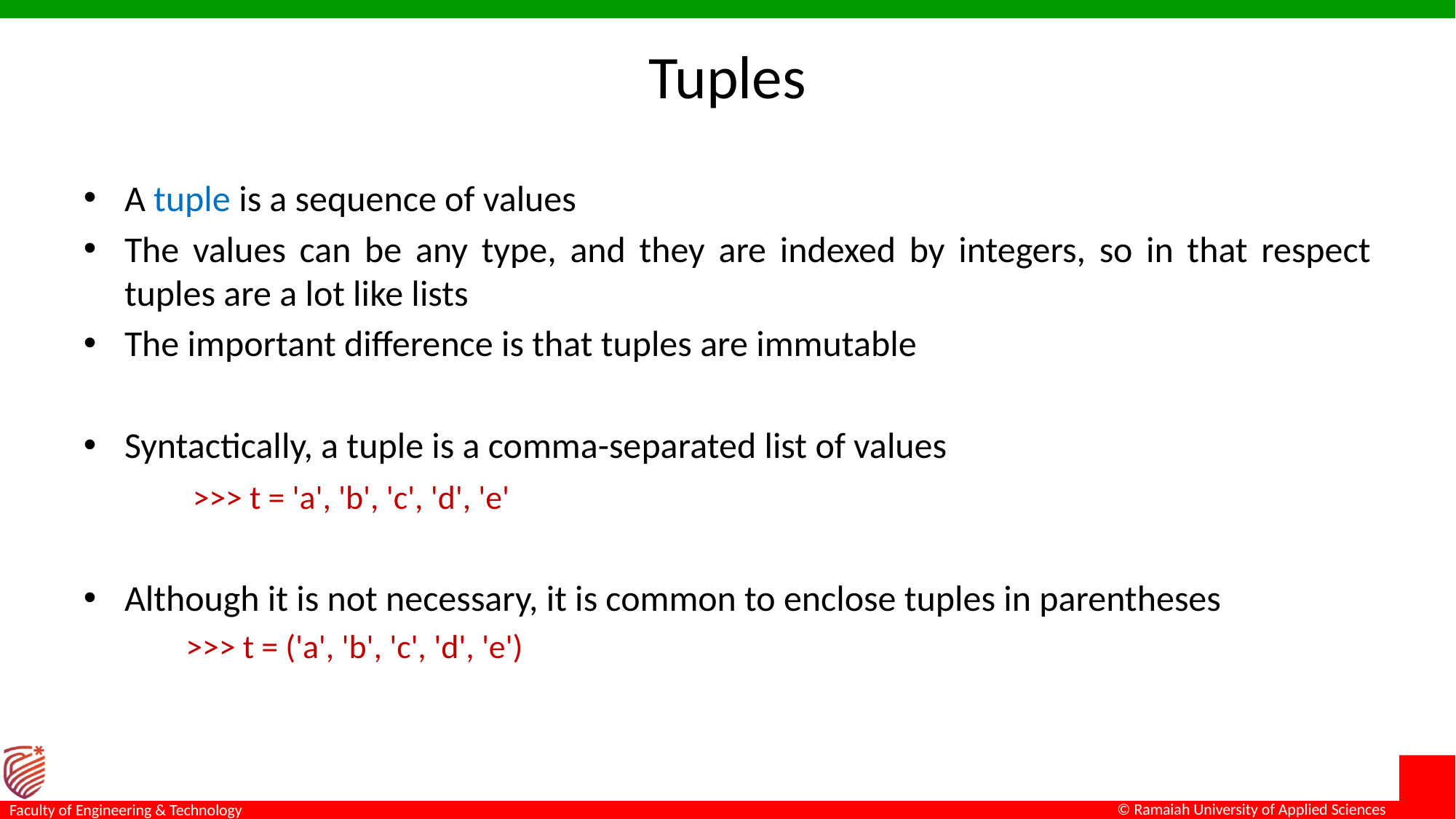

# Tuples
A tuple is a sequence of values
The values can be any type, and they are indexed by integers, so in that respect tuples are a lot like lists
The important difference is that tuples are immutable

Syntactically, a tuple is a comma-separated list of values
	>>> t = 'a', 'b', 'c', 'd', 'e'

Although it is not necessary, it is common to enclose tuples in parentheses
>>> t = ('a', 'b', 'c', 'd', 'e')